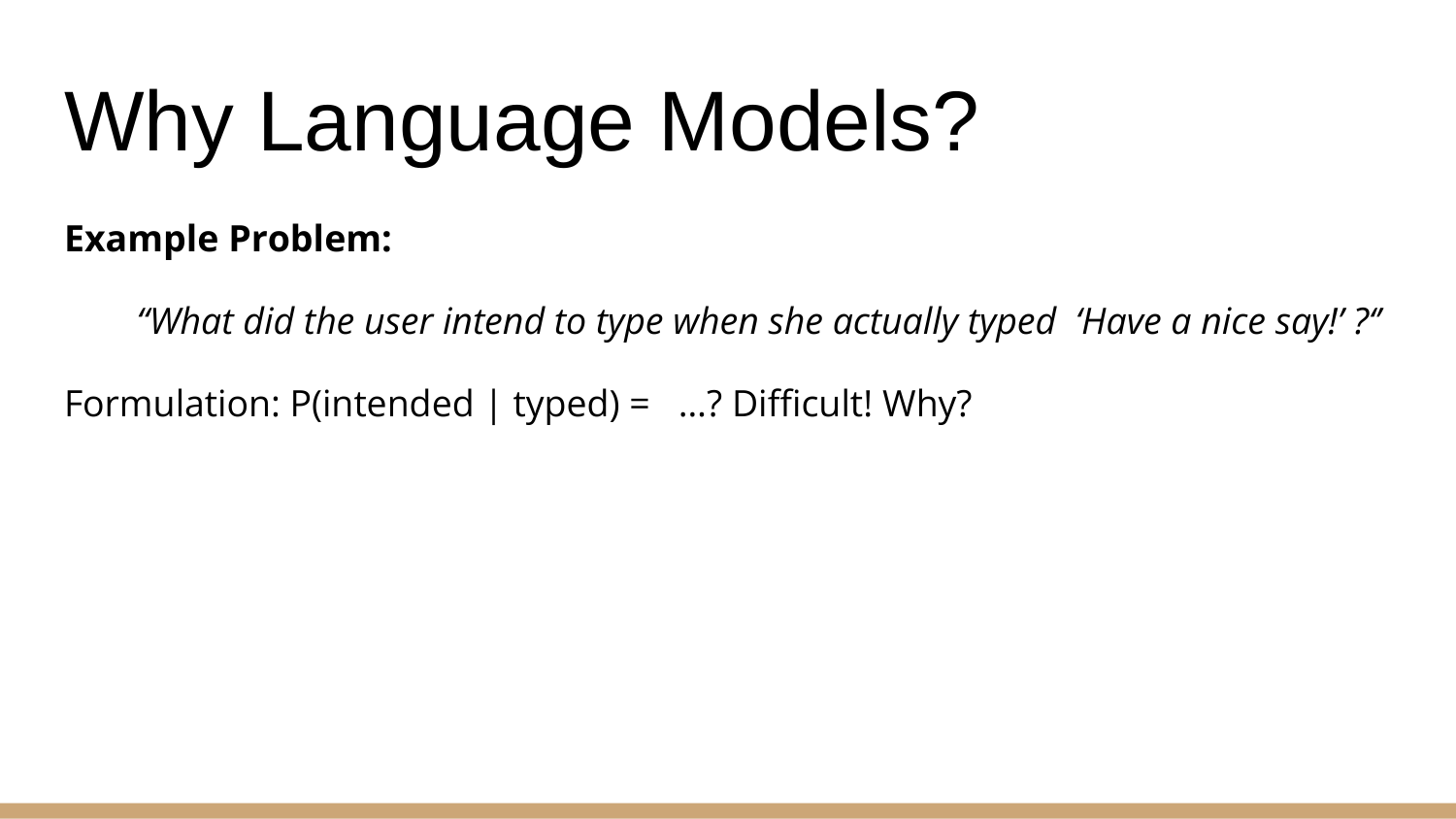

# Why Language Models?
Example Problem:
“What did the user intend to type when she actually typed  ‘Have a nice say!’ ?‘’
Formulation: P(intended | typed) =   …? Difficult! Why?